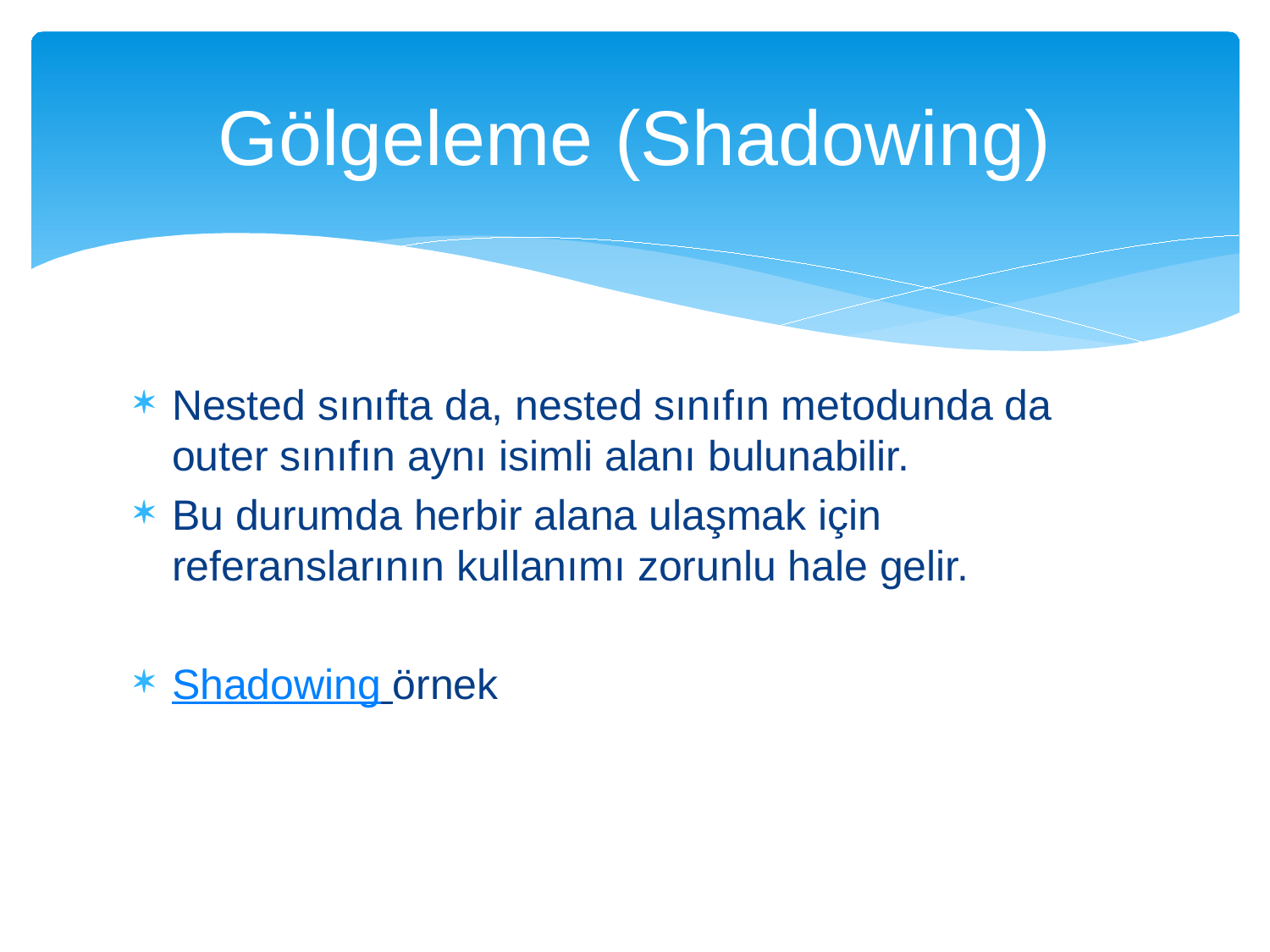

# Gölgeleme (Shadowing)
Nested sınıfta da, nested sınıfın metodunda da outer sınıfın aynı isimli alanı bulunabilir.
Bu durumda herbir alana ulaşmak için referanslarının kullanımı zorunlu hale gelir.

Shadowing örnek